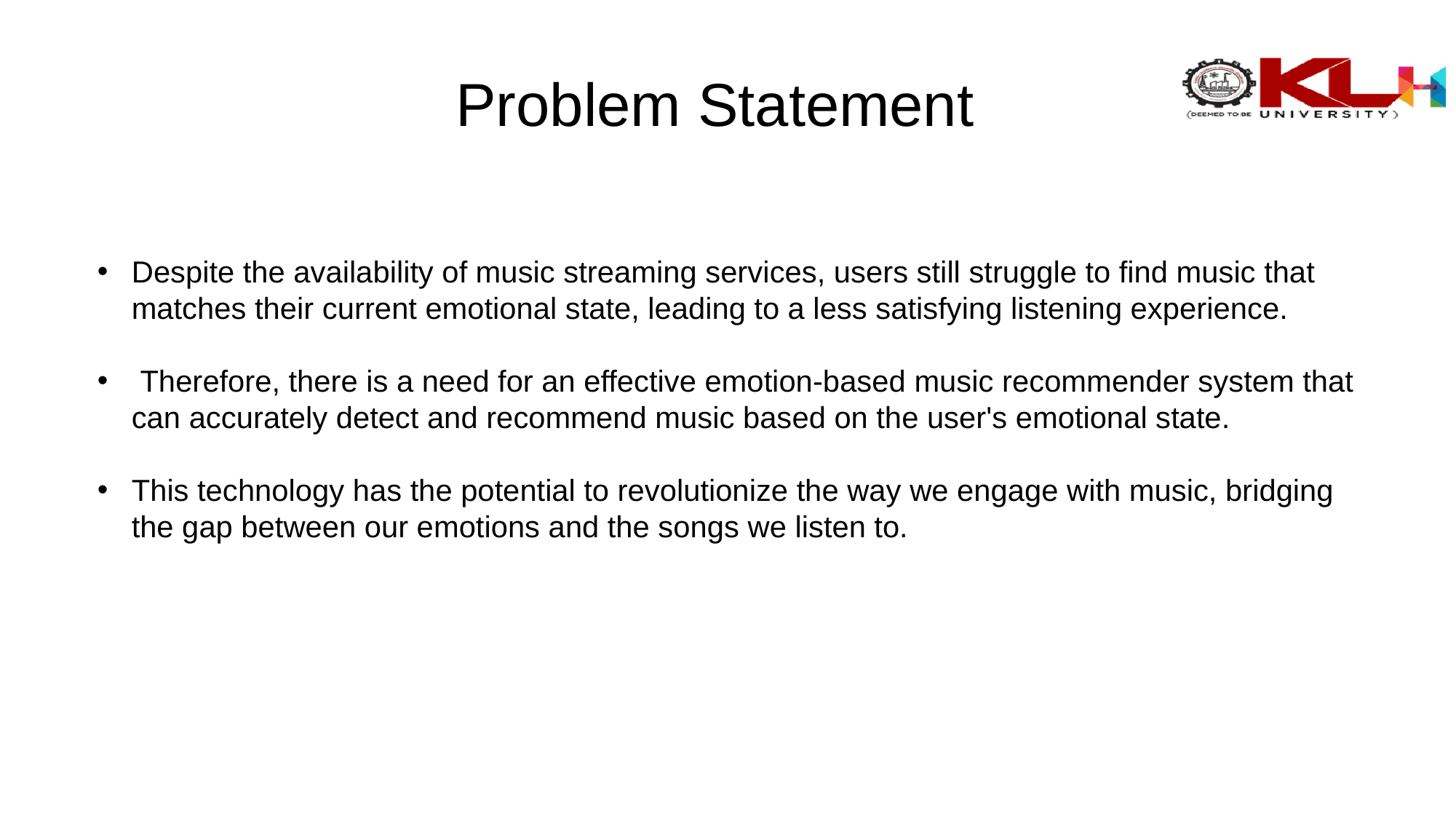

# Problem Statement
Despite the availability of music streaming services, users still struggle to find music that matches their current emotional state, leading to a less satisfying listening experience.

 Therefore, there is a need for an effective emotion-based music recommender system that can accurately detect and recommend music based on the user's emotional state.

This technology has the potential to revolutionize the way we engage with music, bridging the gap between our emotions and the songs we listen to.